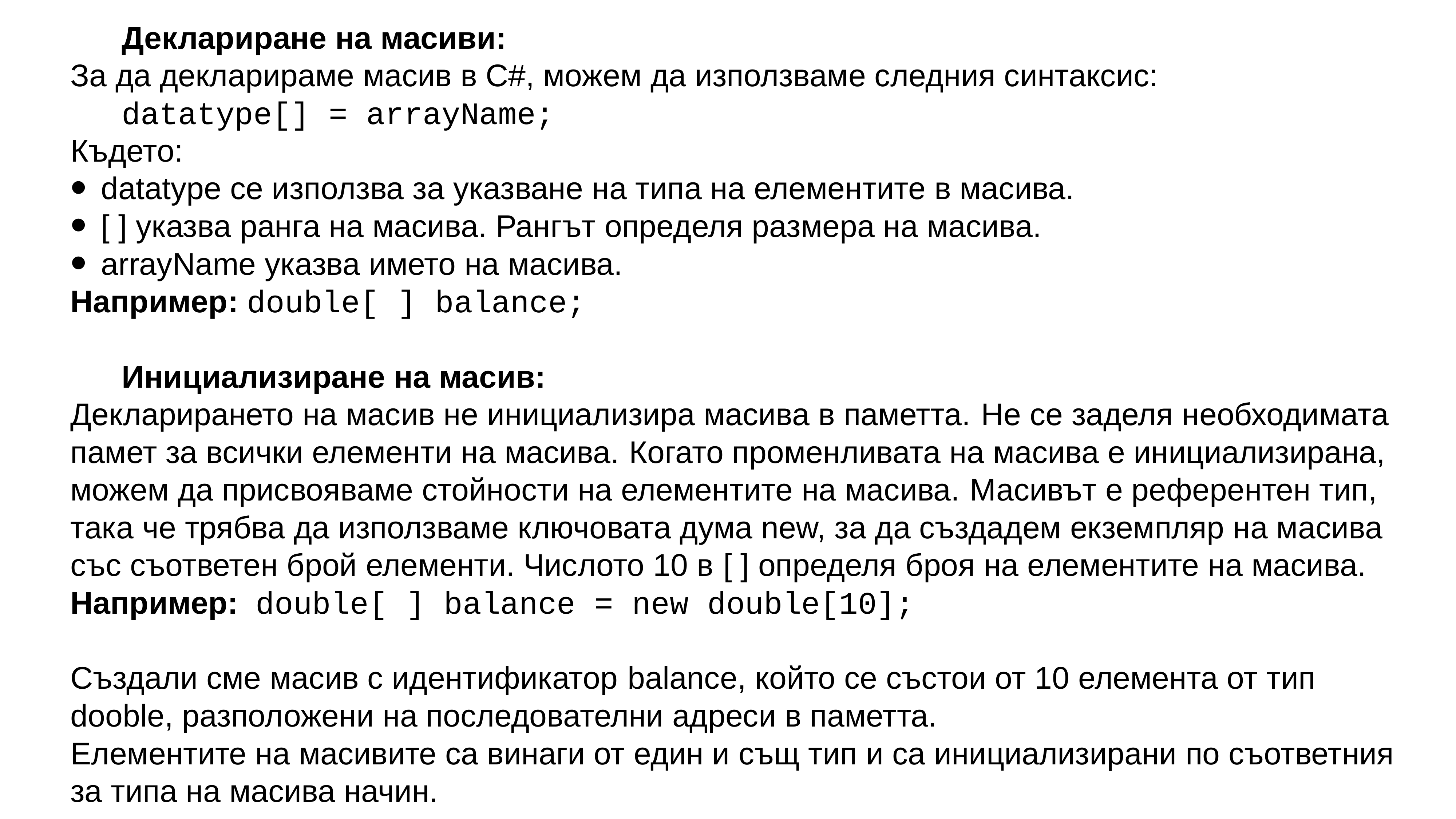

Деклариране на масиви:
За да декларираме масив в C#, можем да използваме следния синтаксис:
	datatype[] = arrayName;
Където:
datatype се използва за указване на типа на елементите в масива.
[ ] указва ранга на масива. Рангът определя размера на масива.
arrayName указва името на масива.
Например: double[ ] balance;

	Инициализиране на масив:
Декларирането на масив не инициализира масива в паметта. Не се заделя необходимата памет за всички елементи на масива. Когато променливата на масива е инициализирана, можем да присвояваме стойности на елементите на масива. Масивът е референтен тип, така че трябва да използваме ключовата дума new, за да създадем екземпляр на масива със съответен брой елементи. Числото 10 в [ ] определя броя на елементите на масива.
Например:  double[ ] balance = new double[10];

Създали сме масив с идентификатор balance, който се състои от 10 елемента от тип dooble, разположени на последователни адреси в паметта.
Елементите на масивите са винаги от един и същ тип и са инициализирани по съответния за типа на масива начин.